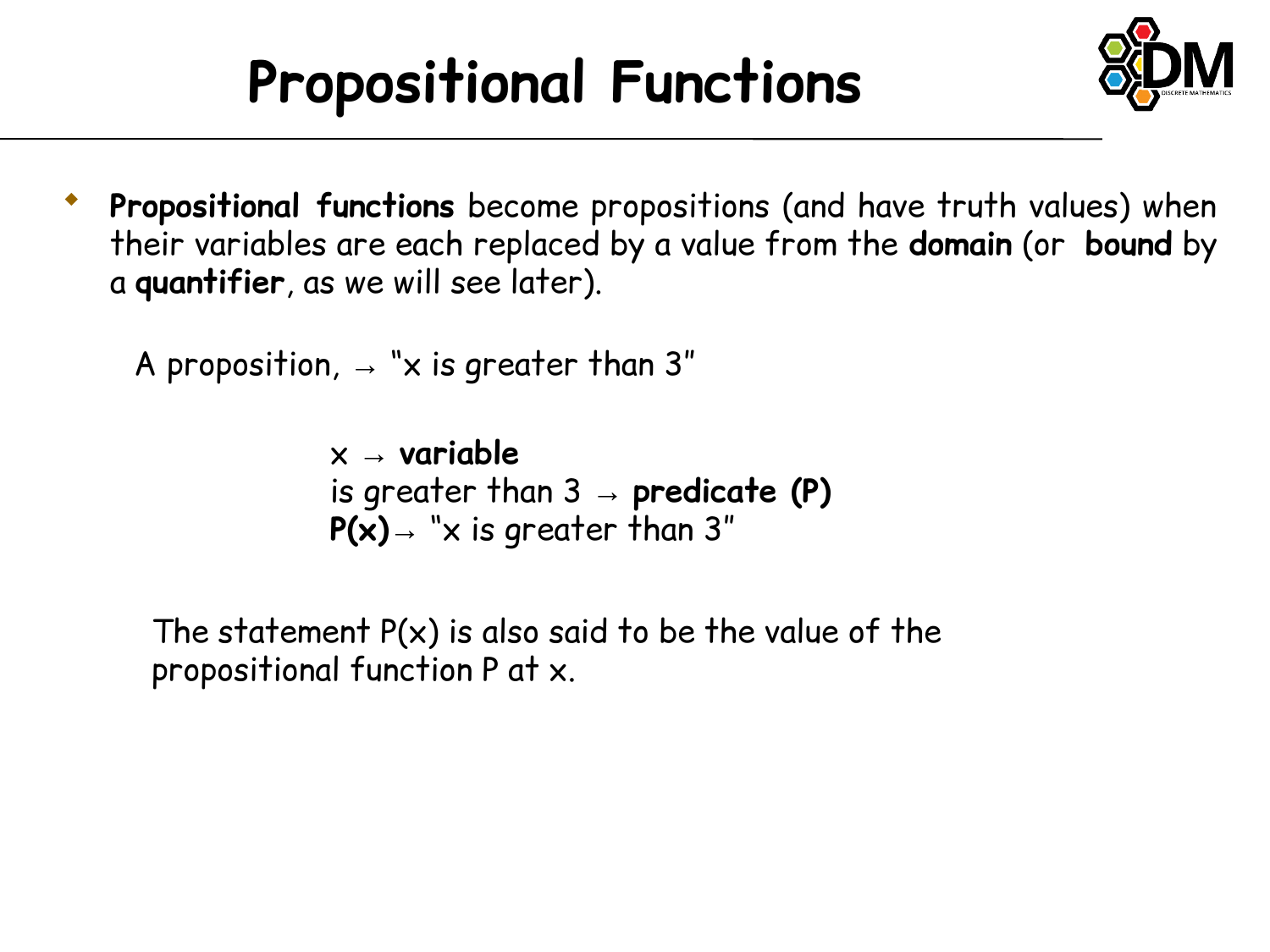

# Propositional Functions
Propositional functions become propositions (and have truth values) when their variables are each replaced by a value from the domain (or  bound by a quantifier, as we will see later).
A proposition, → “x is greater than 3”
x → variable
is greater than 3 → predicate (P)
P(x)→ “x is greater than 3”
The statement P(x) is also said to be the value of the propositional function P at x.